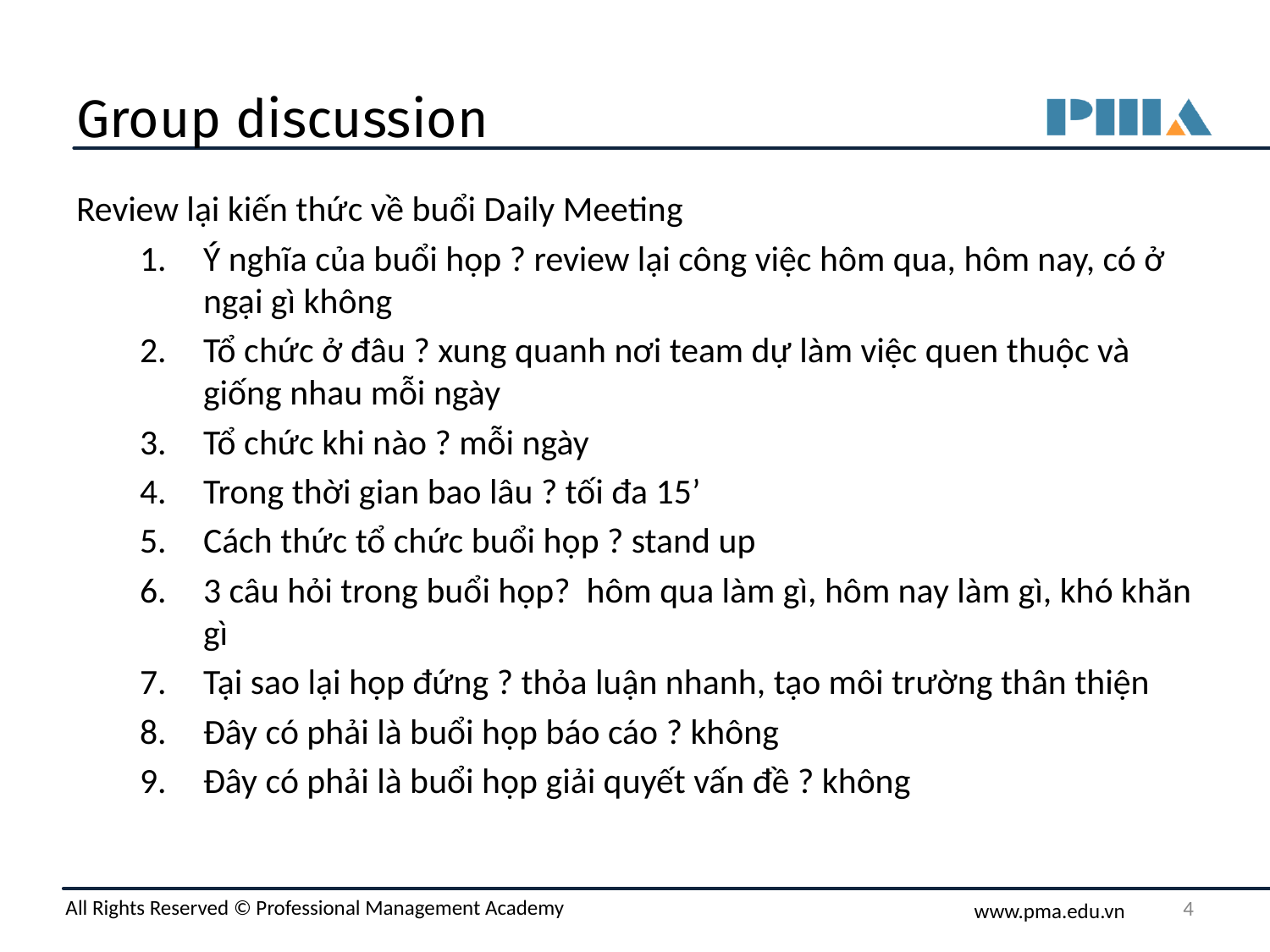

# Group discussion
Review lại kiến thức về buổi Daily Meeting
Ý nghĩa của buổi họp ? review lại công việc hôm qua, hôm nay, có ở ngại gì không
Tổ chức ở đâu ? xung quanh nơi team dự làm việc quen thuộc và giống nhau mỗi ngày
Tổ chức khi nào ? mỗi ngày
Trong thời gian bao lâu ? tối đa 15’
Cách thức tổ chức buổi họp ? stand up
3 câu hỏi trong buổi họp?  hôm qua làm gì, hôm nay làm gì, khó khăn gì
Tại sao lại họp đứng ? thỏa luận nhanh, tạo môi trường thân thiện
Đây có phải là buổi họp báo cáo ? không
Đây có phải là buổi họp giải quyết vấn đề ? không
4